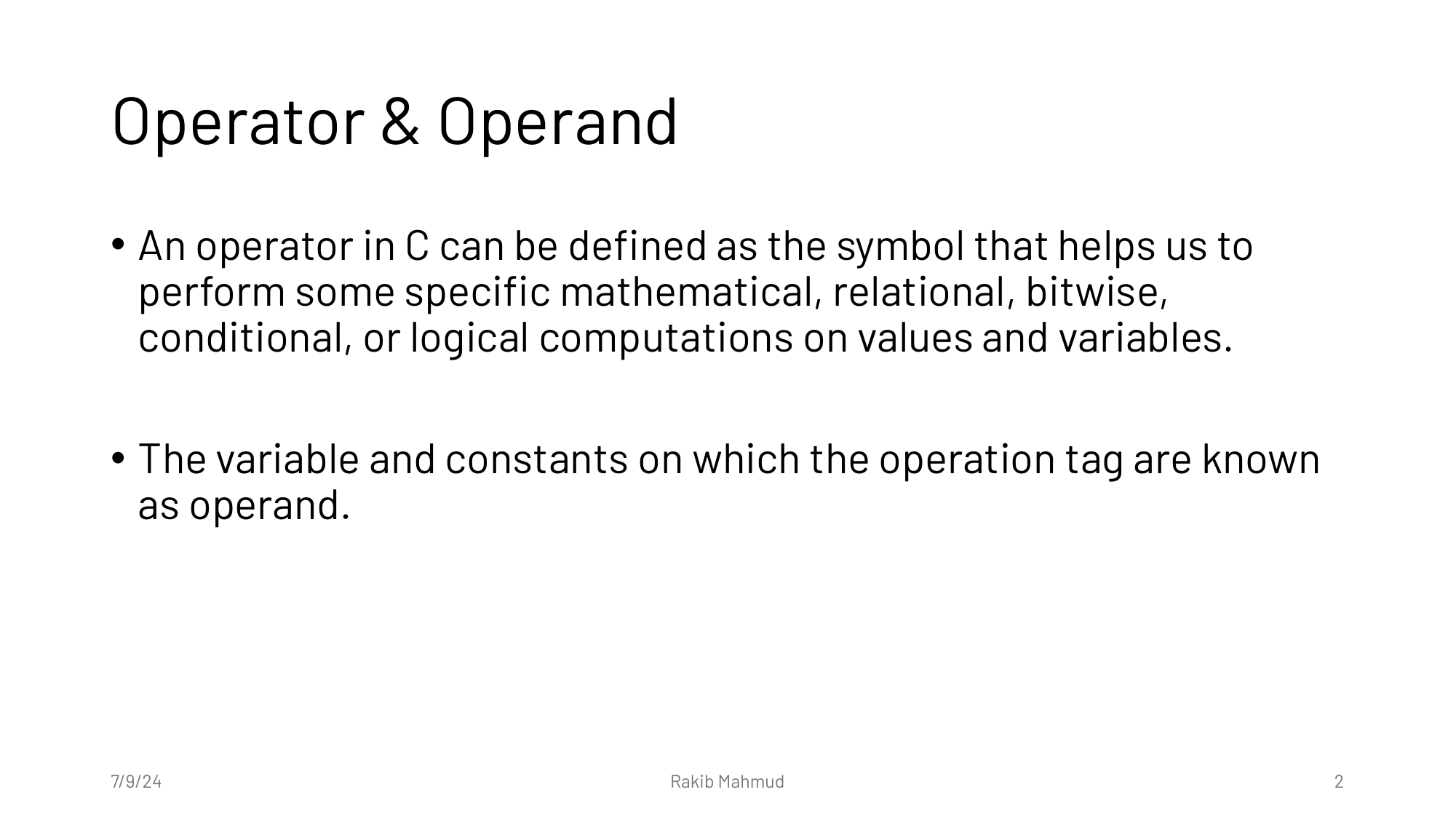

# Operator & Operand
An operator in C can be defined as the symbol that helps us to perform some specific mathematical, relational, bitwise, conditional, or logical computations on values and variables.

The variable and constants on which the operation tag are known as operand.
7/9/24
Rakib Mahmud
2